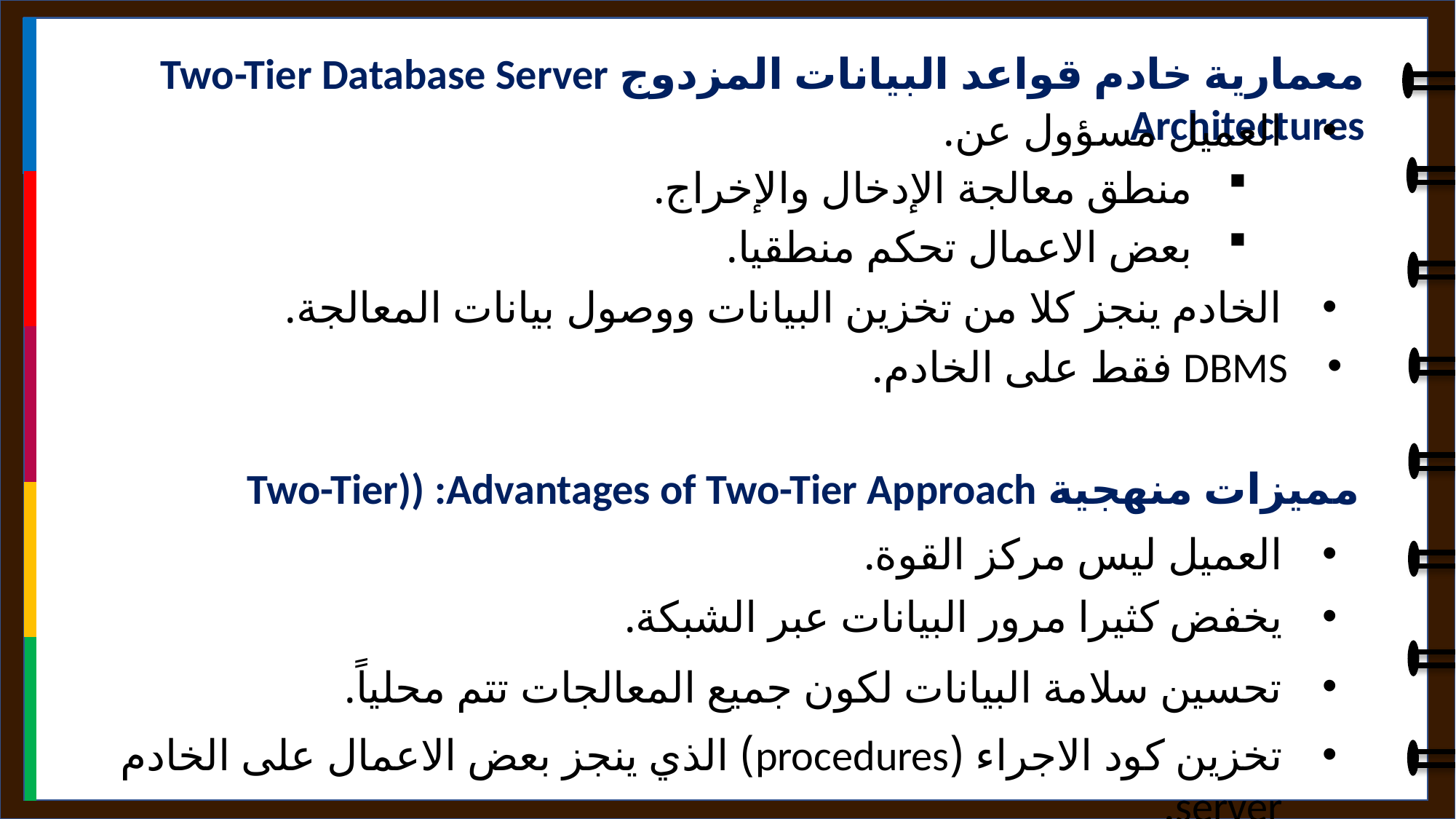

معمارية خادم قواعد البيانات المزدوج Two-Tier Database Server Architectures

العميل مسؤول عن.
منطق معالجة الإدخال والإخراج.

بعض الاعمال تحكم منطقيا.

الخادم ينجز كلا من تخزين البيانات ووصول بيانات المعالجة.

DBMS فقط على الخادم.

مميزات منهجية Two-Tier)) :Advantages of Two-Tier Approach

العميل ليس مركز القوة.

يخفض كثيرا مرور البيانات عبر الشبكة.

تحسين سلامة البيانات لكون جميع المعالجات تتم محلياً.
تخزين كود الاجراء (procedures) الذي ينجز بعض الاعمال على الخادم server.